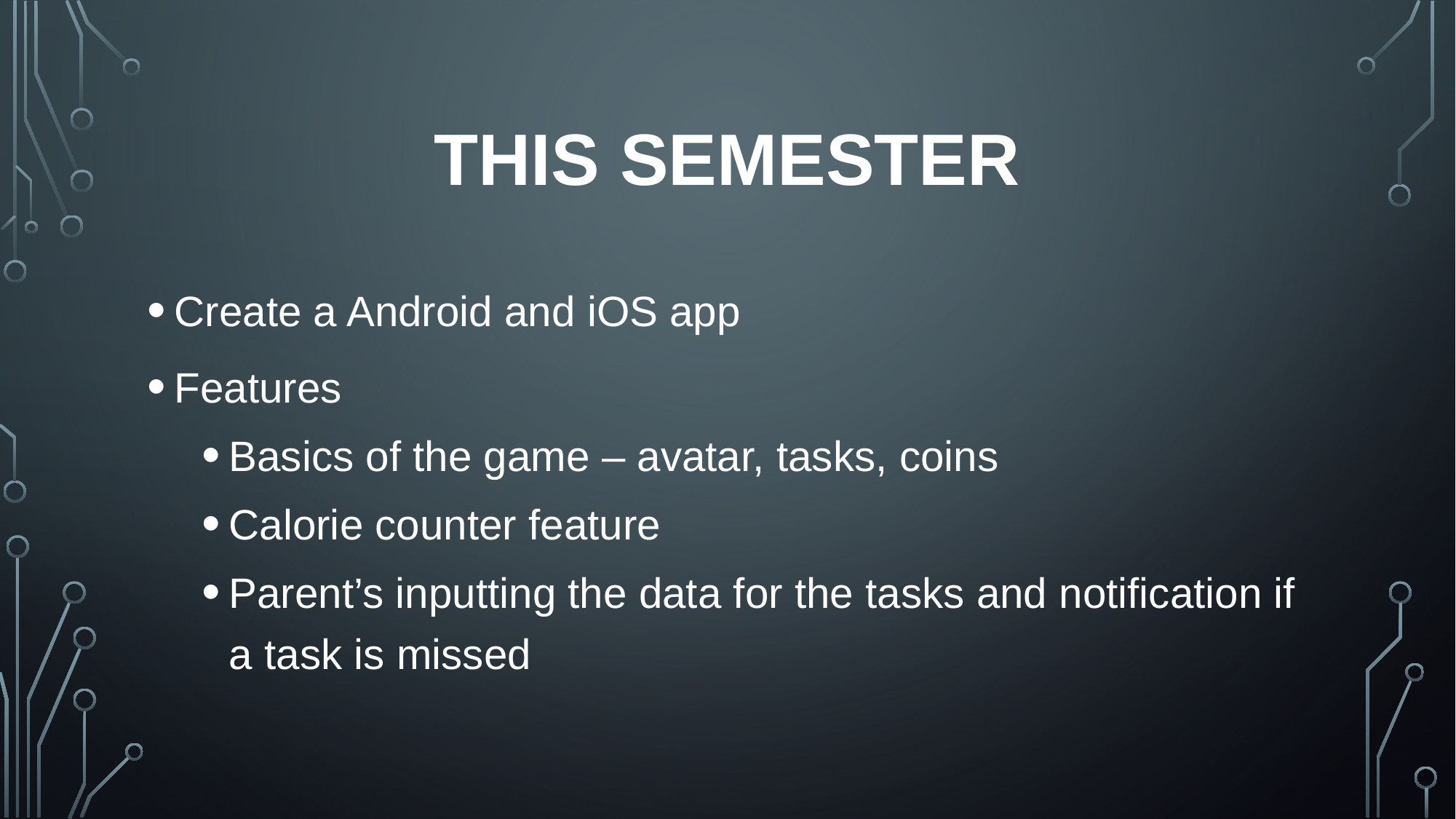

# This semester
Create a Android and iOS app
Features
Basics of the game – avatar, tasks, coins
Calorie counter feature
Parent’s inputting the data for the tasks and notification if a task is missed